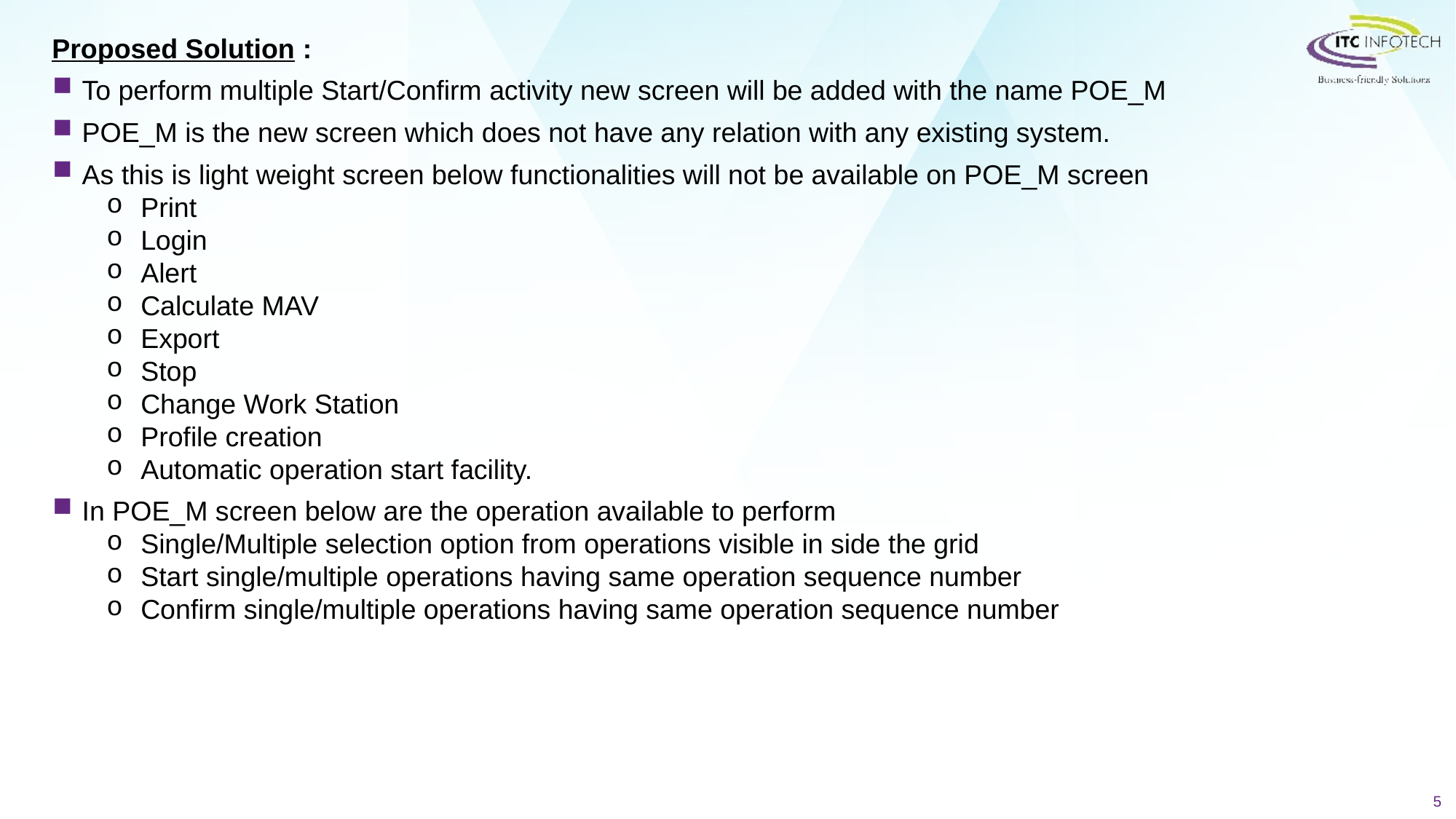

Proposed Solution :
To perform multiple Start/Confirm activity new screen will be added with the name POE_M
POE_M is the new screen which does not have any relation with any existing system.
As this is light weight screen below functionalities will not be available on POE_M screen
Print
Login
Alert
Calculate MAV
Export
Stop
Change Work Station
Profile creation
Automatic operation start facility.
In POE_M screen below are the operation available to perform
Single/Multiple selection option from operations visible in side the grid
Start single/multiple operations having same operation sequence number
Confirm single/multiple operations having same operation sequence number

5